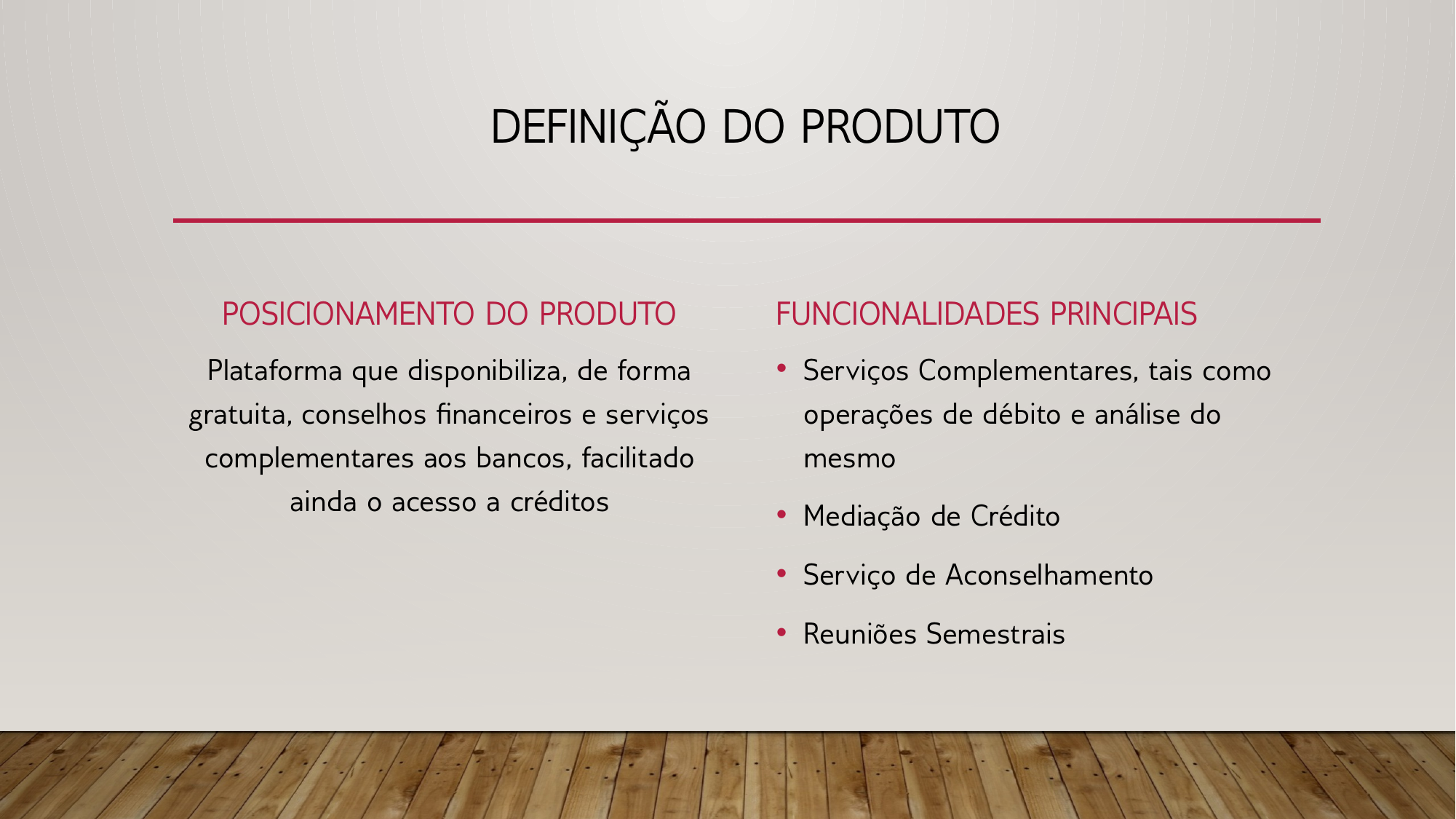

# Definição do Produto
Posicionamento do Produto
Funcionalidades Principais
Serviços Complementares, tais como operações de débito e análise do mesmo
Mediação de Crédito
Serviço de Aconselhamento
Reuniões Semestrais

Plataforma que disponibiliza, de forma gratuita, conselhos financeiros e serviços complementares aos bancos, facilitado ainda o acesso a créditos